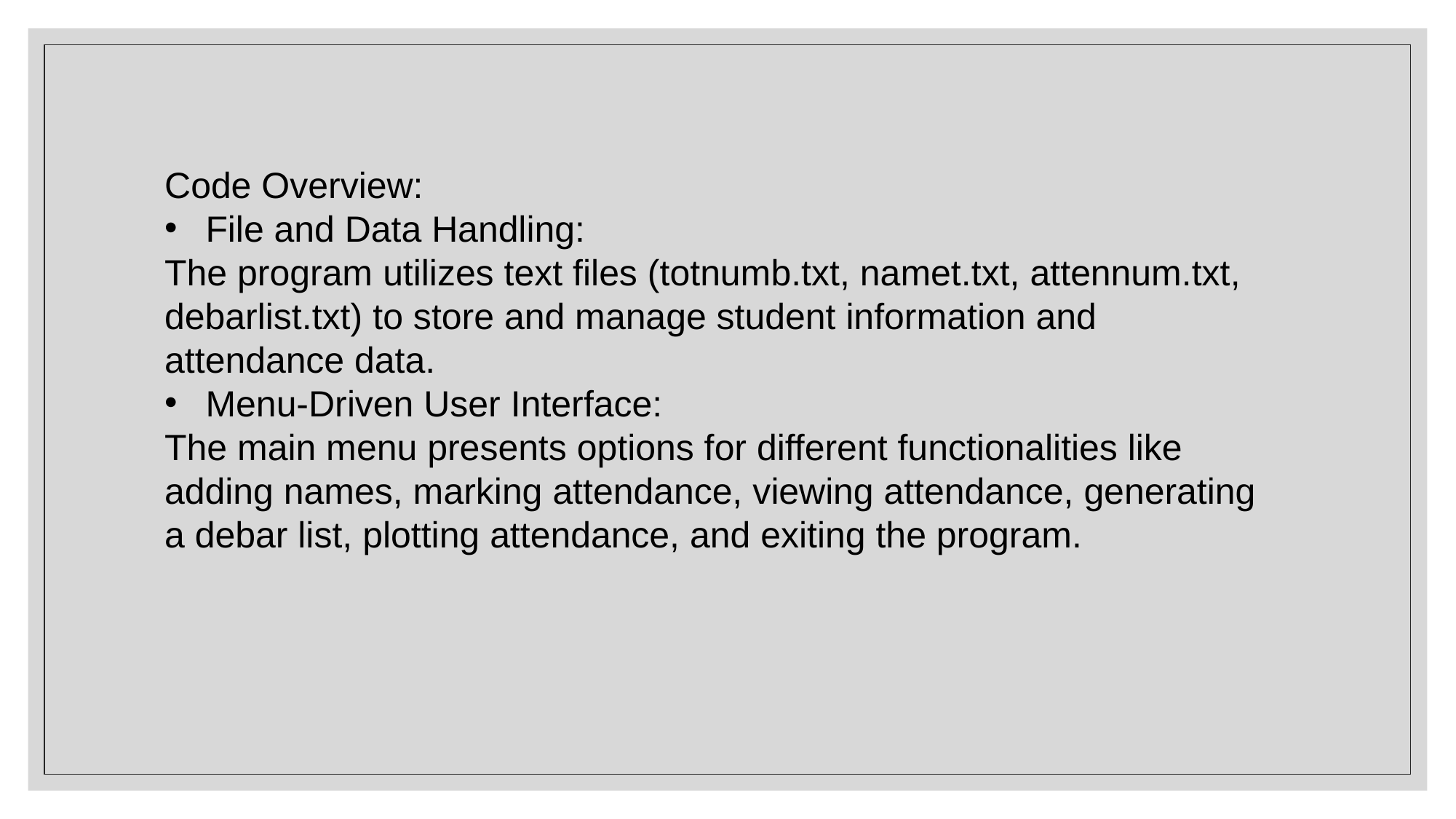

Code Overview:
File and Data Handling:
The program utilizes text files (totnumb.txt, namet.txt, attennum.txt, debarlist.txt) to store and manage student information and attendance data.
Menu-Driven User Interface:
The main menu presents options for different functionalities like adding names, marking attendance, viewing attendance, generating a debar list, plotting attendance, and exiting the program.